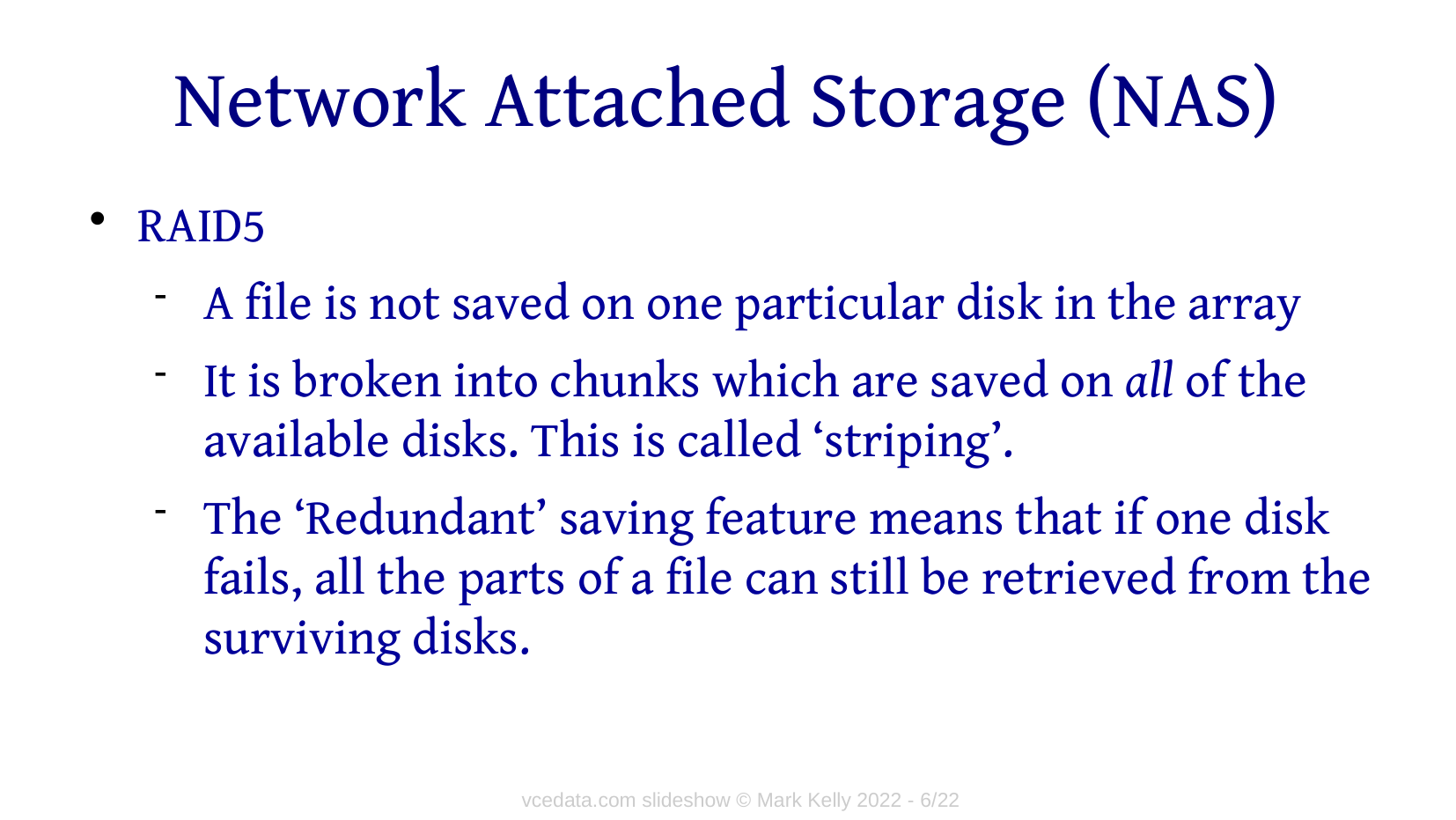

# Network Attached Storage (NAS)
RAID5
A file is not saved on one particular disk in the array
It is broken into chunks which are saved on all of the available disks. This is called ‘striping’.
The ‘Redundant’ saving feature means that if one disk fails, all the parts of a file can still be retrieved from the surviving disks.

vcedata.com slideshow © Mark Kelly 2022 - 6/22